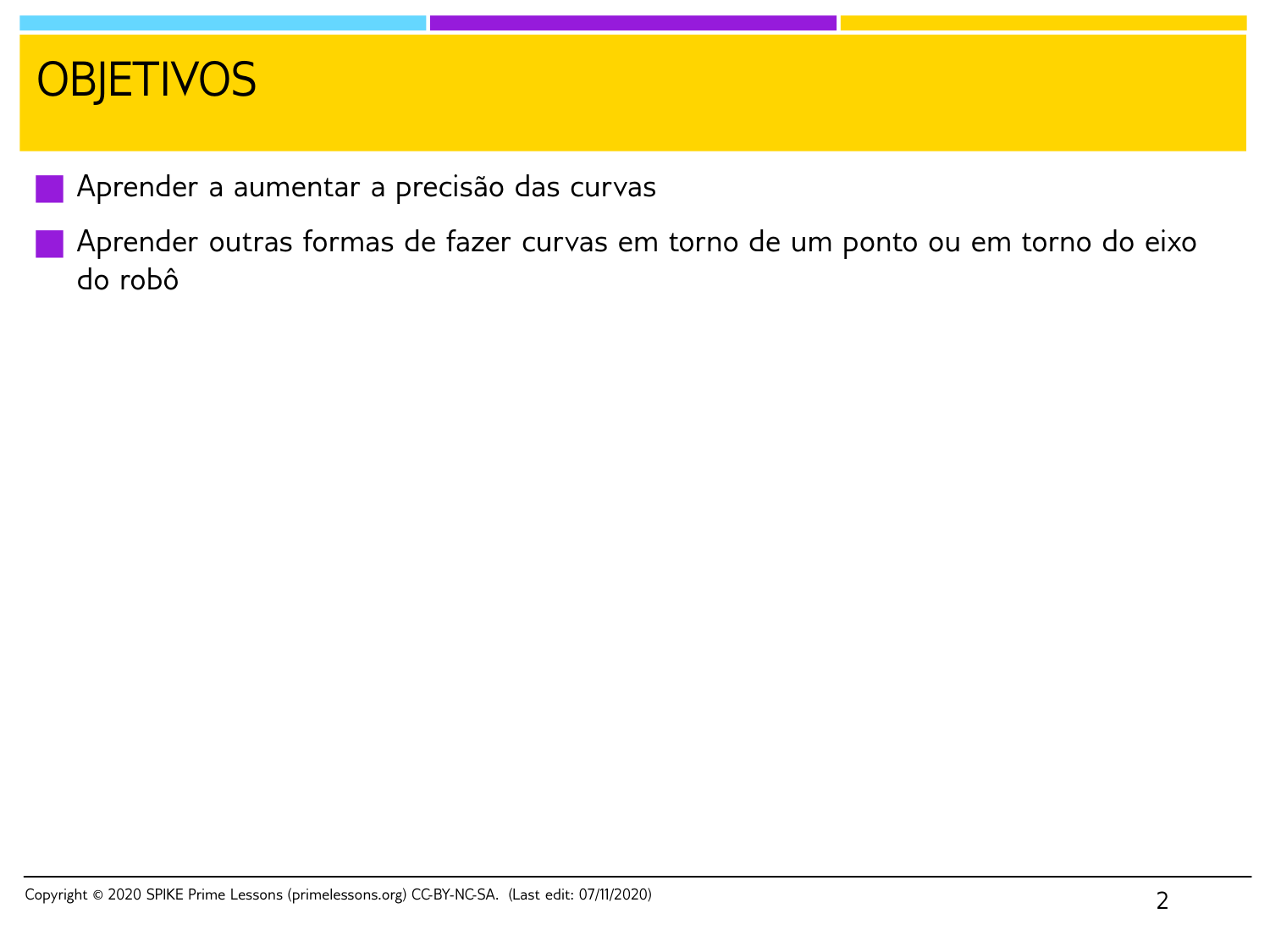

# OBJETIVOS
Aprender a aumentar a precisão das curvas
Aprender outras formas de fazer curvas em torno de um ponto ou em torno do eixo do robô

Copyright © 2020 SPIKE Prime Lessons (primelessons.org) CC-BY-NC-SA.  (Last edit: 07/11/2020)
2